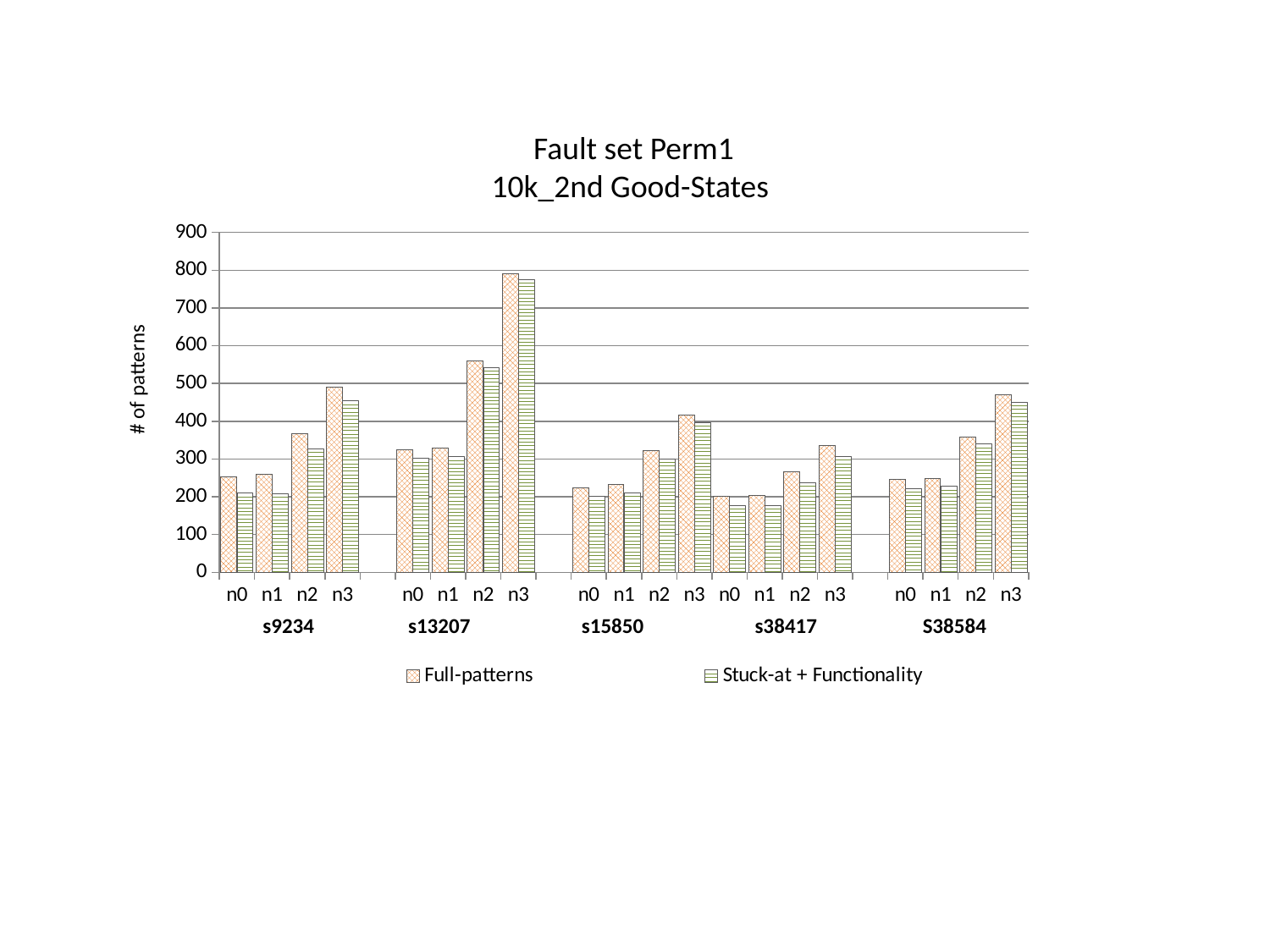

Fault set Perm1
10k_2nd Good-States

### Chart

| Category | Full-patterns | Stuck-at + Functionality |
|---|---|---|
| n0 | 252.0 | 210.0 |
| n1 | 259.0 | 208.0 |
| n2 | 366.0 | 327.0 |
| n3 | 490.0 | 454.0 |
|  | None | None |
| n0 | 325.0 | 302.0 |
| n1 | 330.0 | 306.0 |
| n2 | 560.0 | 543.0 |
| n3 | 790.0 | 776.0 |
|  | None | None |
| n0 | 223.0 | 201.0 |
| n1 | 232.0 | 211.0 |
| n2 | 322.0 | 301.0 |
| n3 | 417.0 | 398.0 |
| n0 | 202.0 | 178.0 |
| n1 | 204.0 | 178.0 |
| n2 | 266.0 | 238.0 |
| n3 | 335.0 | 307.0 |
|  | None | None |
| n0 | 245.0 | 223.0 |
| n1 | 249.0 | 228.0 |
| n2 | 359.0 | 340.0 |
| n3 | 470.0 | 451.0 |
# of patterns
s9234
s13207
s15850
s38417
S38584